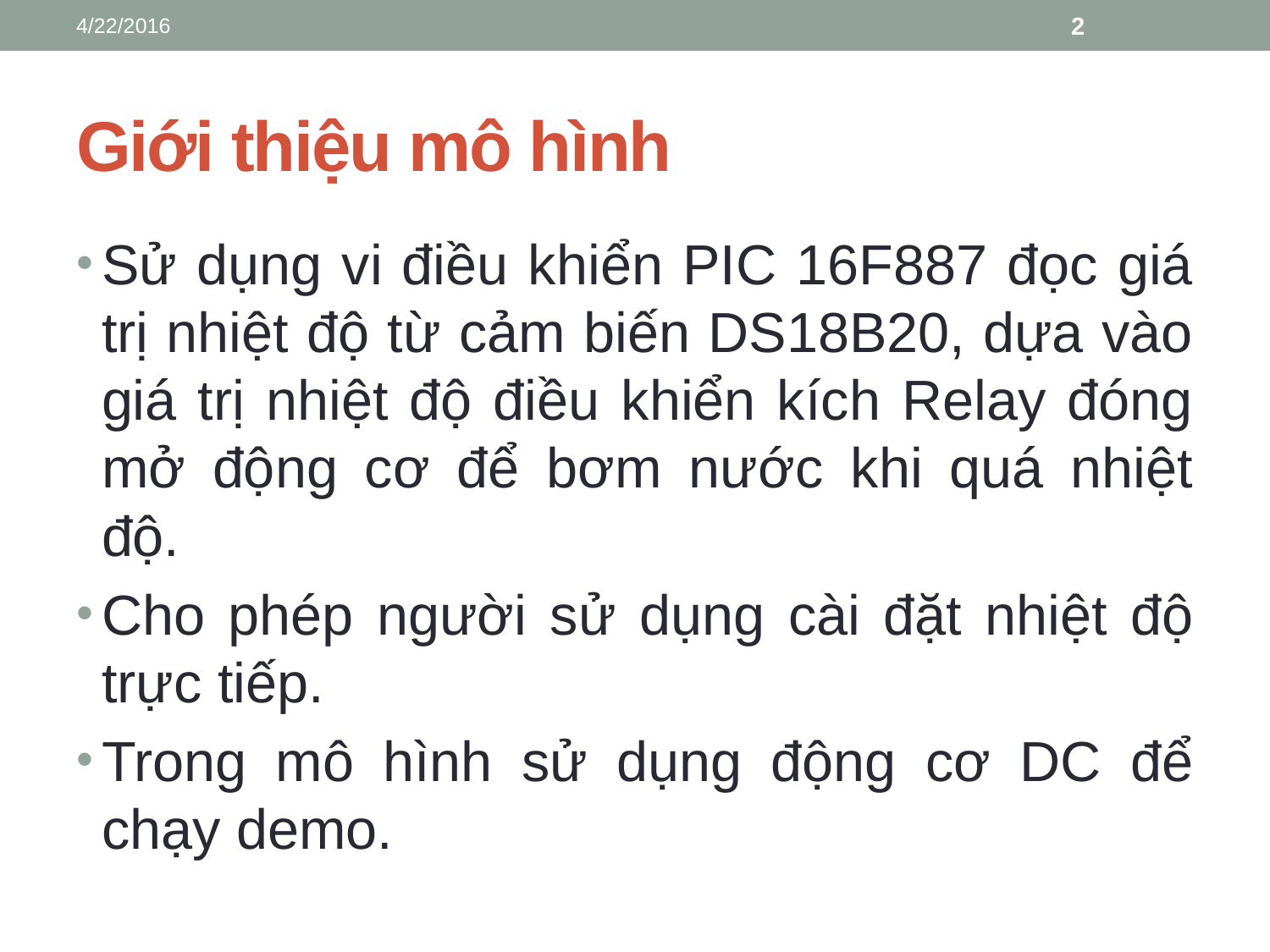

4/22/2016
2
# Giới thiệu mô hình
Sử dụng vi điều khiển PIC 16F887 đọc giá trị nhiệt độ từ cảm biến DS18B20, dựa vào giá trị nhiệt độ điều khiển kích Relay đóng mở động cơ để bơm nước khi quá nhiệt độ.
Cho phép người sử dụng cài đặt nhiệt độ trực tiếp.
Trong mô hình sử dụng động cơ DC để chạy demo.